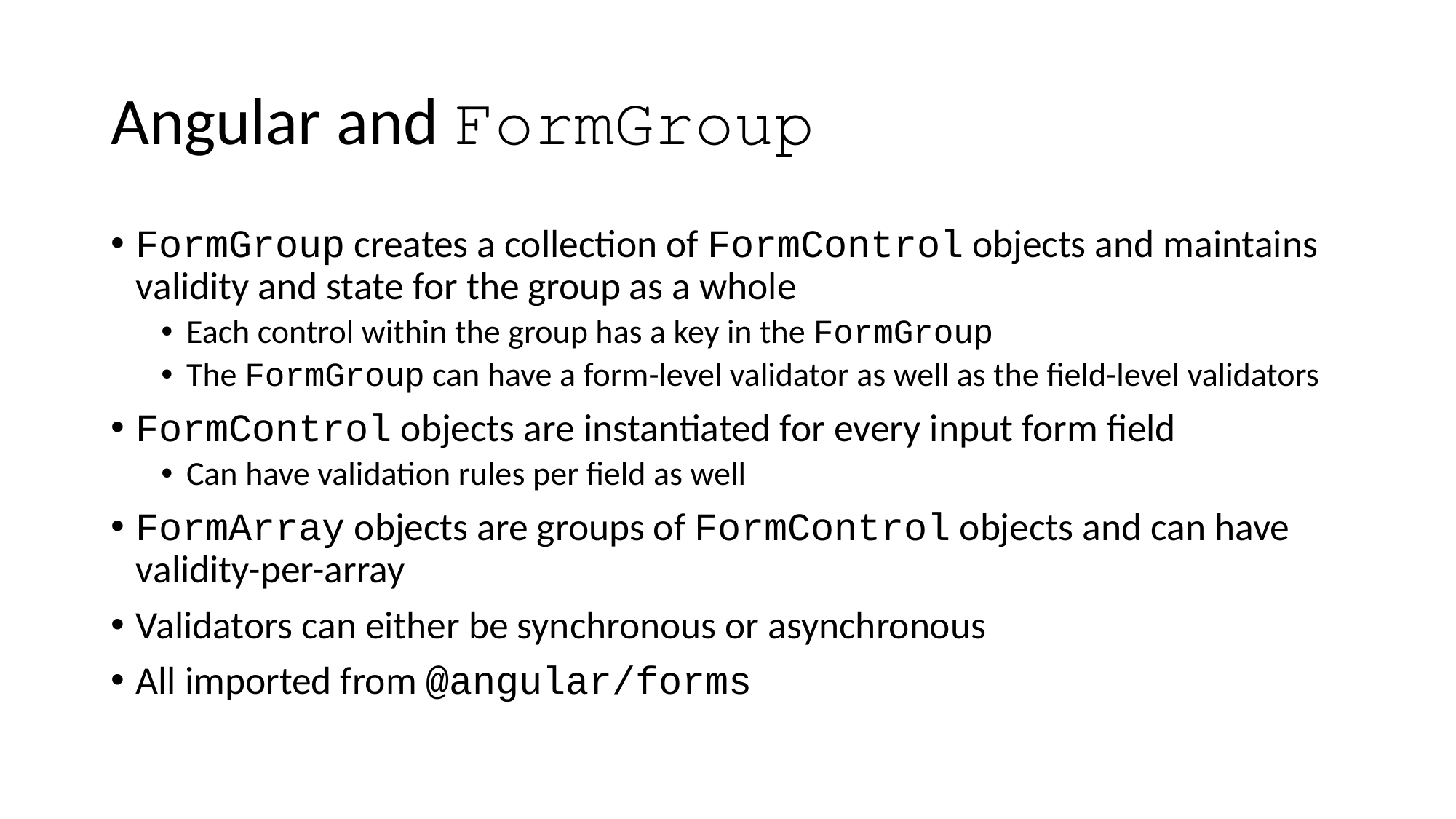

# Angular and FormGroup
FormGroup creates a collection of FormControl objects and maintains validity and state for the group as a whole
Each control within the group has a key in the FormGroup
The FormGroup can have a form-level validator as well as the field-level validators
FormControl objects are instantiated for every input form field
Can have validation rules per field as well
FormArray objects are groups of FormControl objects and can have validity-per-array
Validators can either be synchronous or asynchronous
All imported from @angular/forms